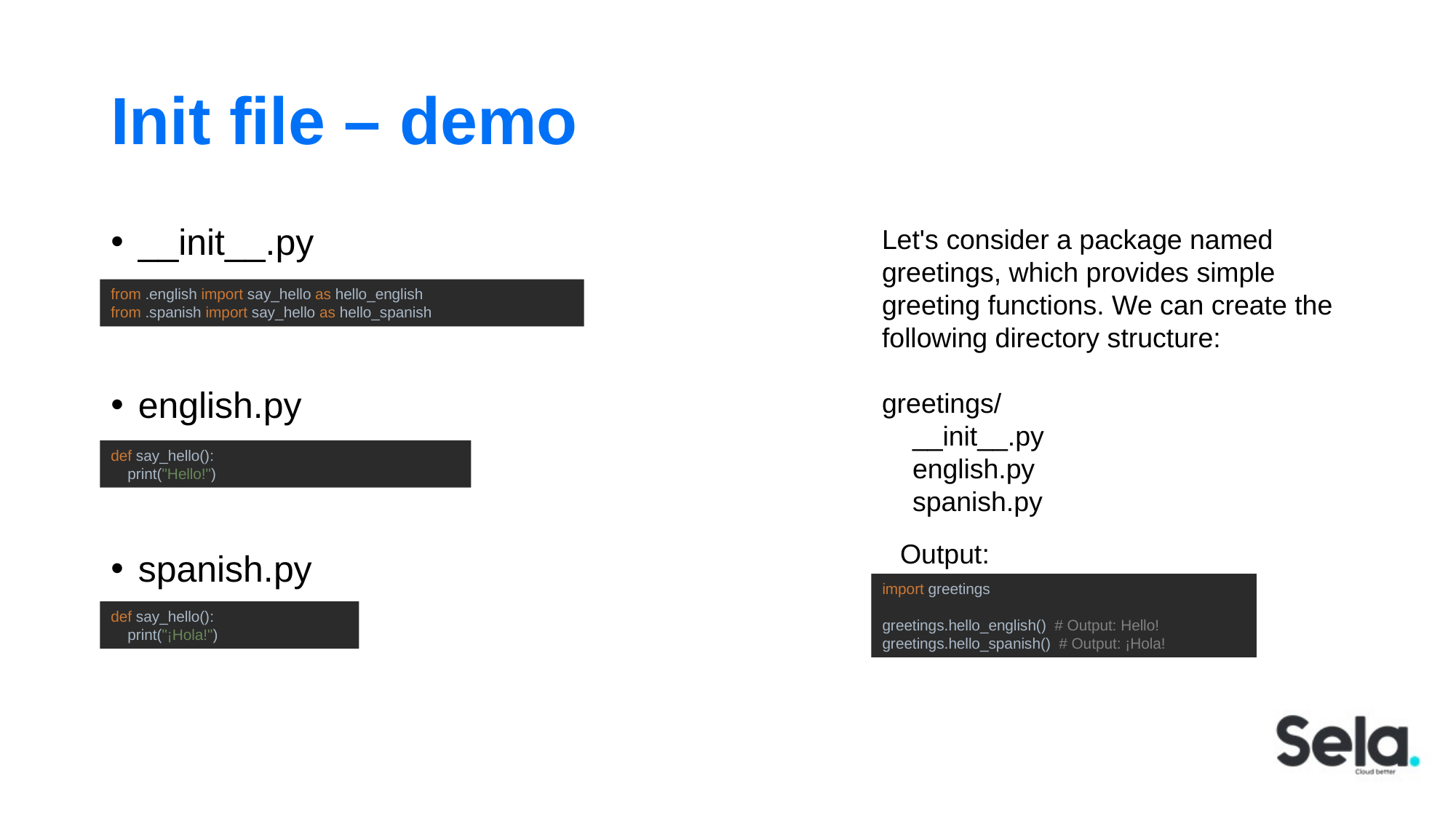

# Init file – demo
Let's consider a package named greetings, which provides simple greeting functions. We can create the following directory structure:

greetings/
    __init__.py
    english.py
    spanish.py
__init__.py

english.py

spanish.py

from .english import say_hello as hello_english
from .spanish import say_hello as hello_spanish
def say_hello():
    print("Hello!")
Output:
import greetings
greetings.hello_english()  # Output: Hello!
greetings.hello_spanish()  # Output: ¡Hola!
def say_hello():
    print("¡Hola!")